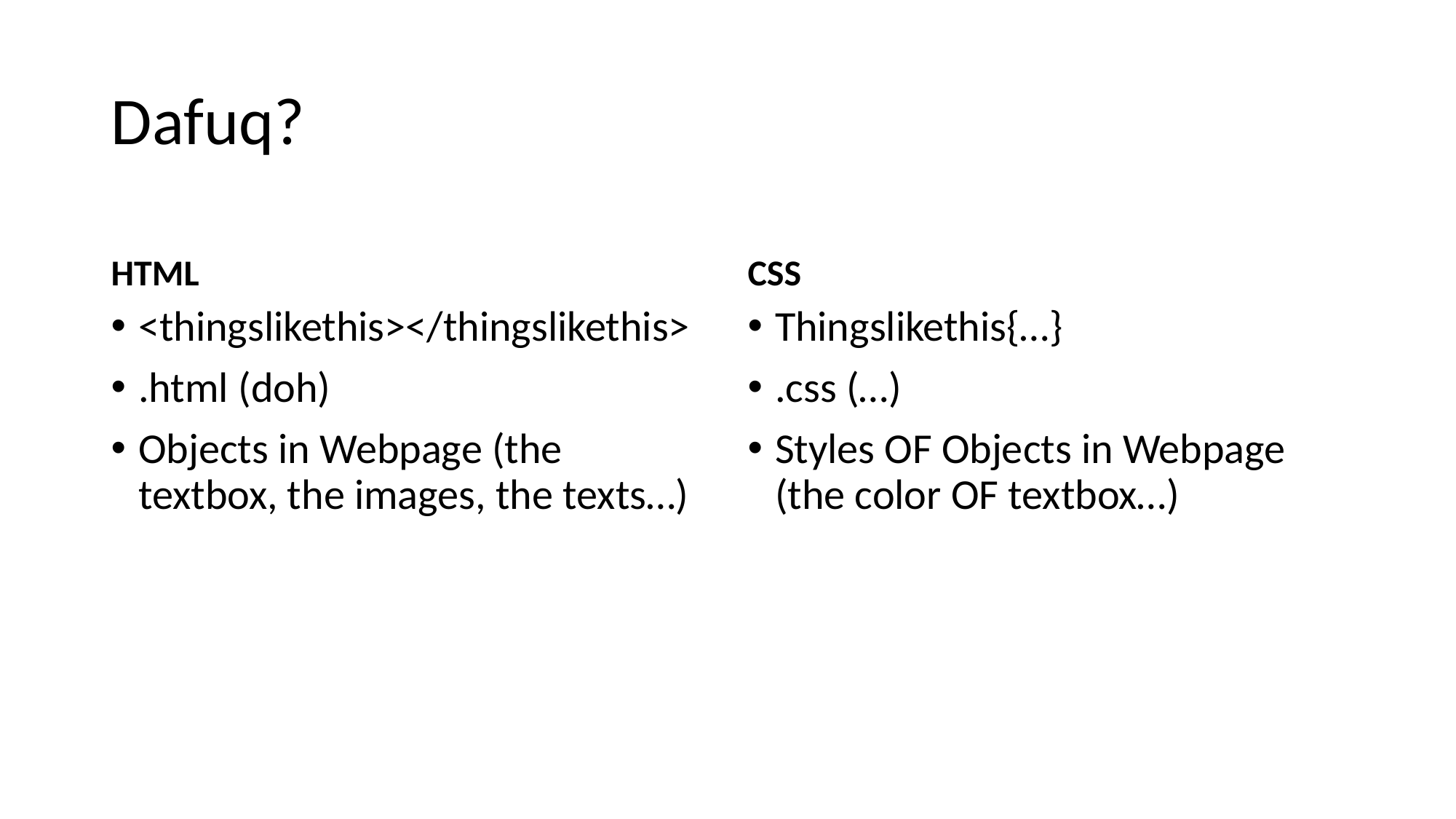

# Dafuq?
HTML
CSS
<thingslikethis></thingslikethis>
.html (doh)
Objects in Webpage (the textbox, the images, the texts…)

Thingslikethis{…}
.css (…)
Styles OF Objects in Webpage (the color OF textbox…)